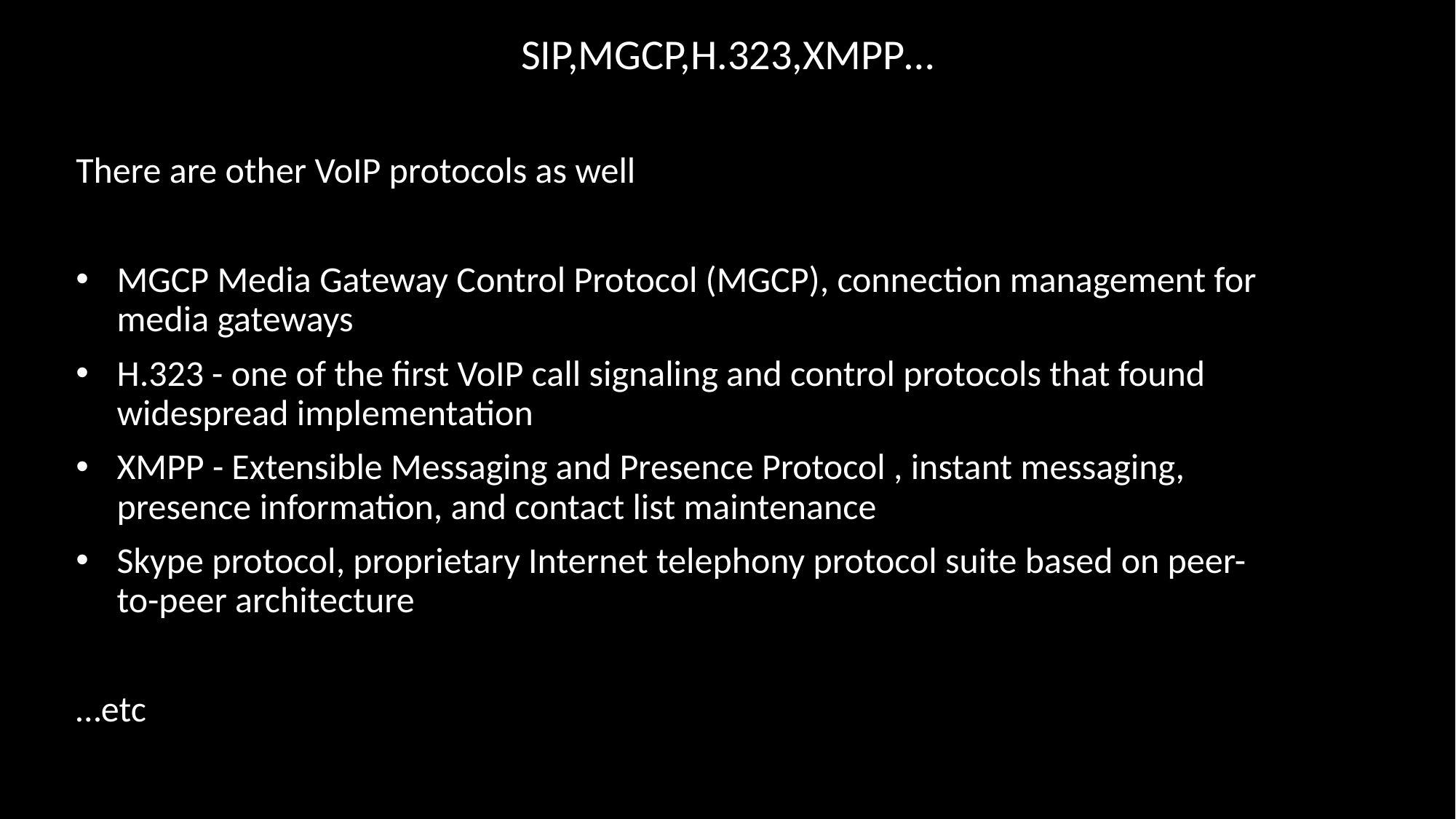

# SIP,MGCP,H.323,XMPP…

There are other VoIP protocols as well

MGCP Media Gateway Control Protocol (MGCP), connection management for media gateways
H.323 - one of the first VoIP call signaling and control protocols that found widespread implementation
XMPP - Extensible Messaging and Presence Protocol , instant messaging, presence information, and contact list maintenance
Skype protocol, proprietary Internet telephony protocol suite based on peer-to-peer architecture

…etc